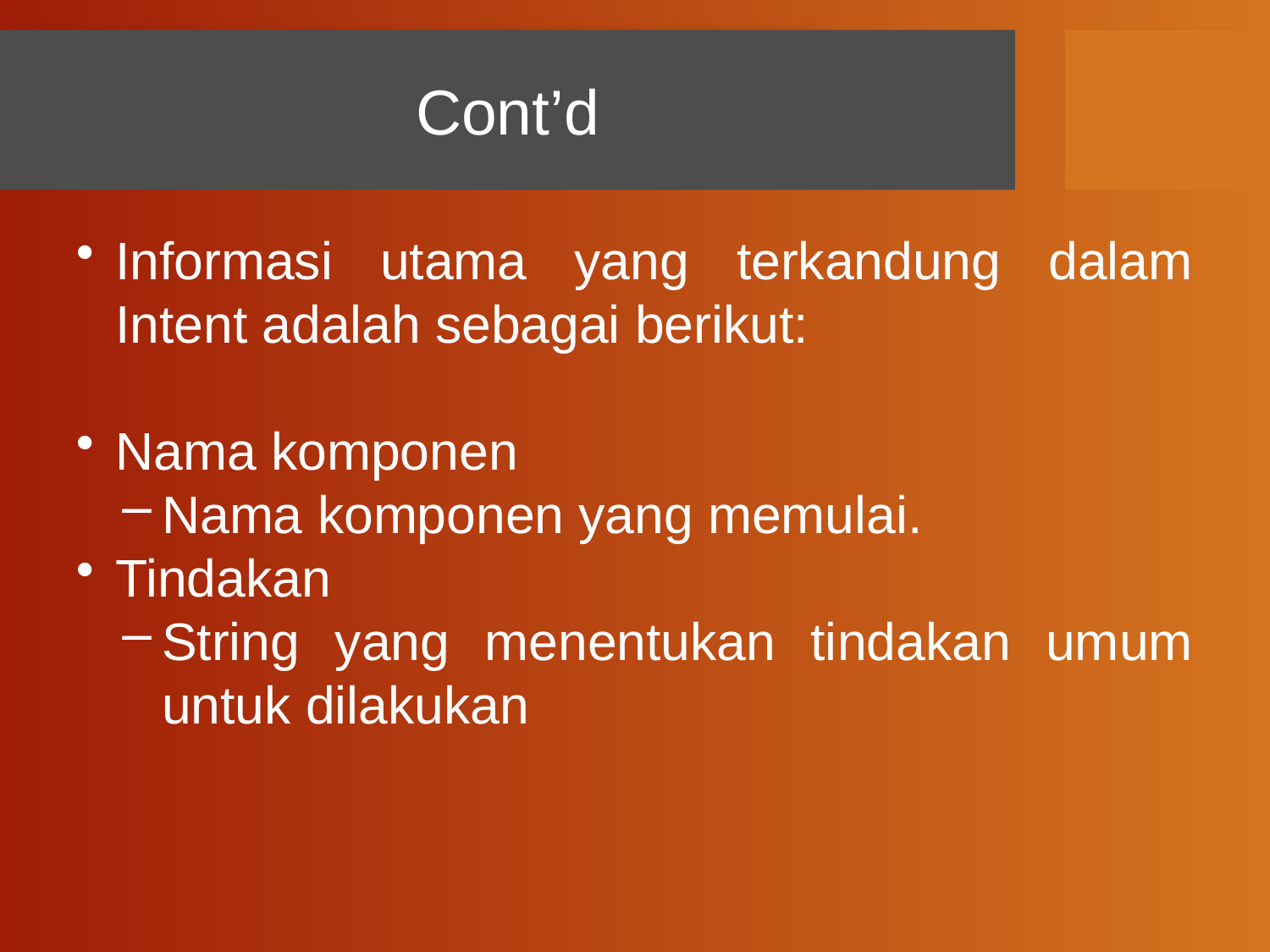

# Cont’d
Informasi utama yang terkandung dalam Intent adalah sebagai berikut:

Nama komponen
Nama komponen yang memulai.
Tindakan
String yang menentukan tindakan umum untuk dilakukan